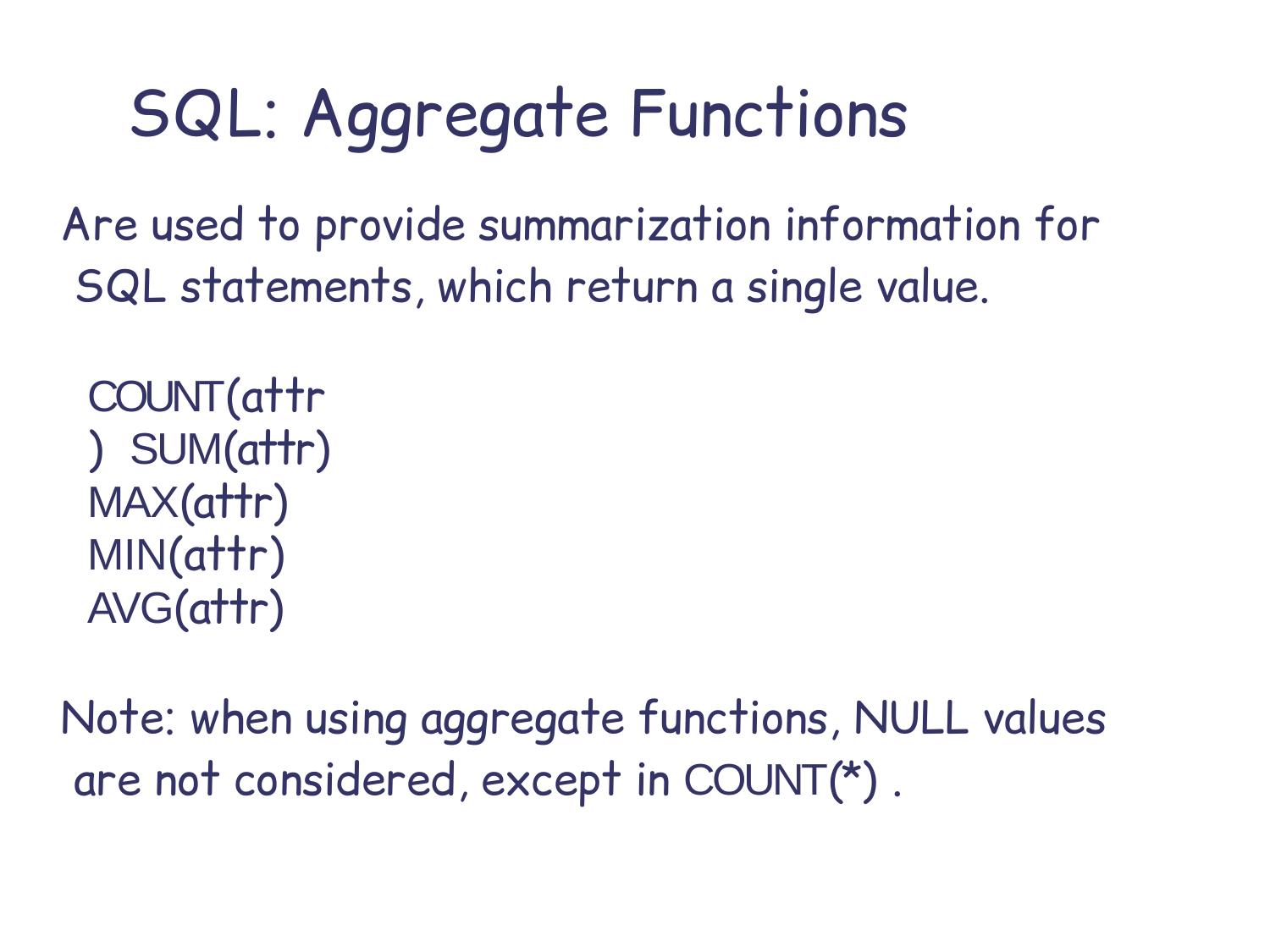

# SQL: Aggregate Functions
Are used to provide summarization information for  SQL statements, which return a single value.

COUNT(attr)  SUM(attr)  MAX(attr)  MIN(attr)  AVG(attr)
Note: when using aggregate functions, NULL values  are not considered, except in COUNT(*) .